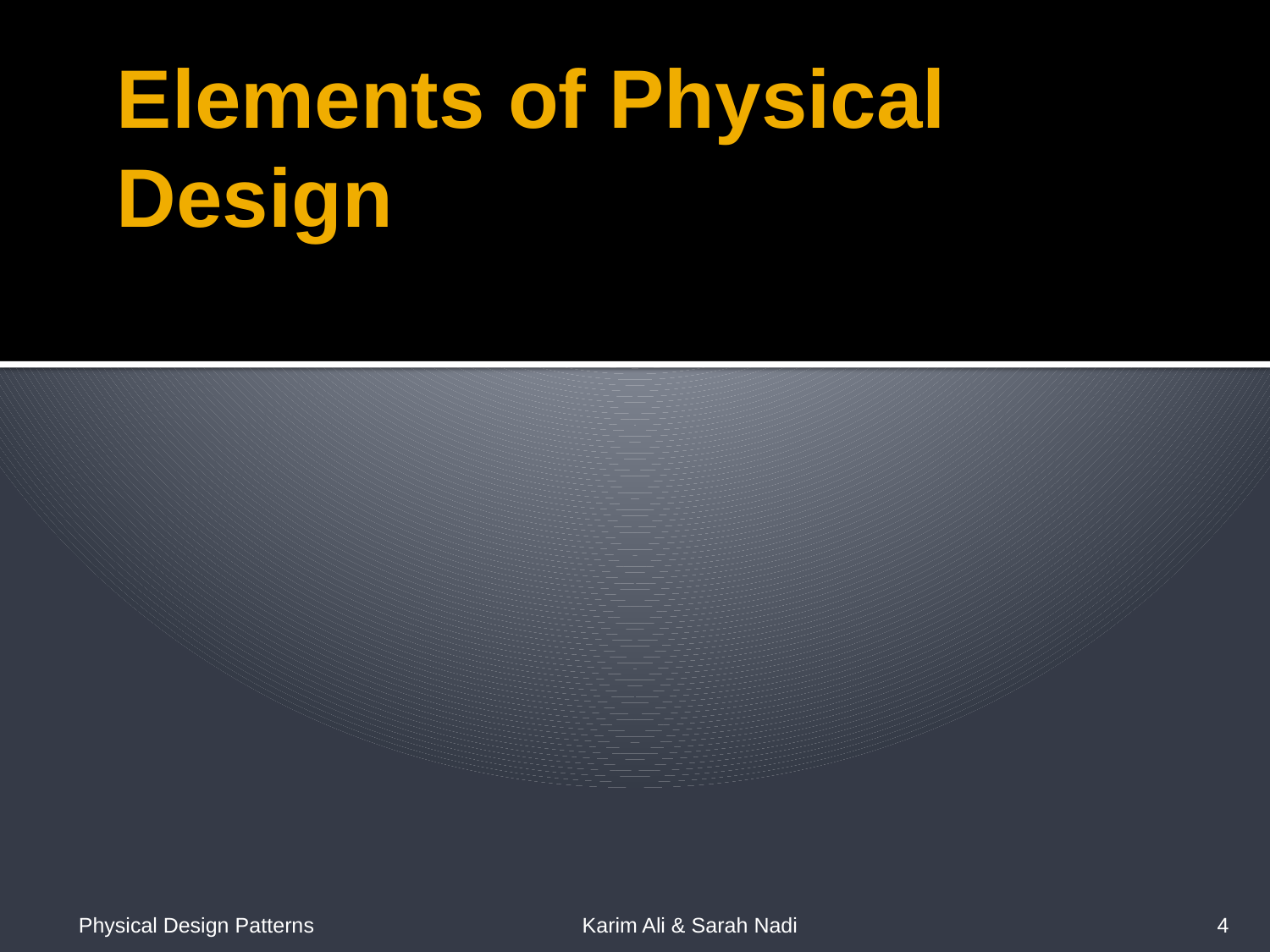

# Elements of Physical Design

Physical Design Patterns
Karim Ali & Sarah Nadi
4